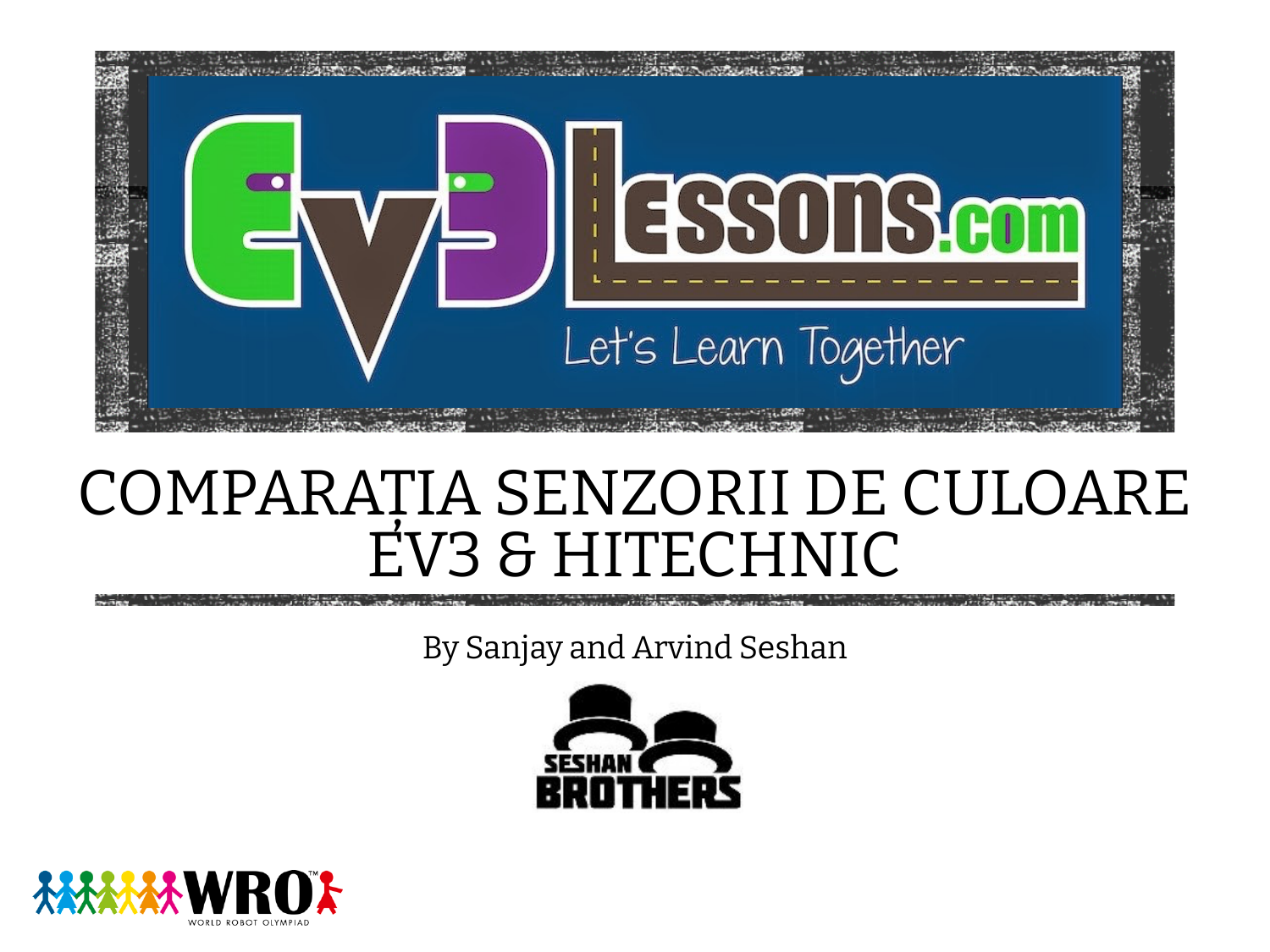

# Comparația senzorii de culoare EV3 & HITechnic